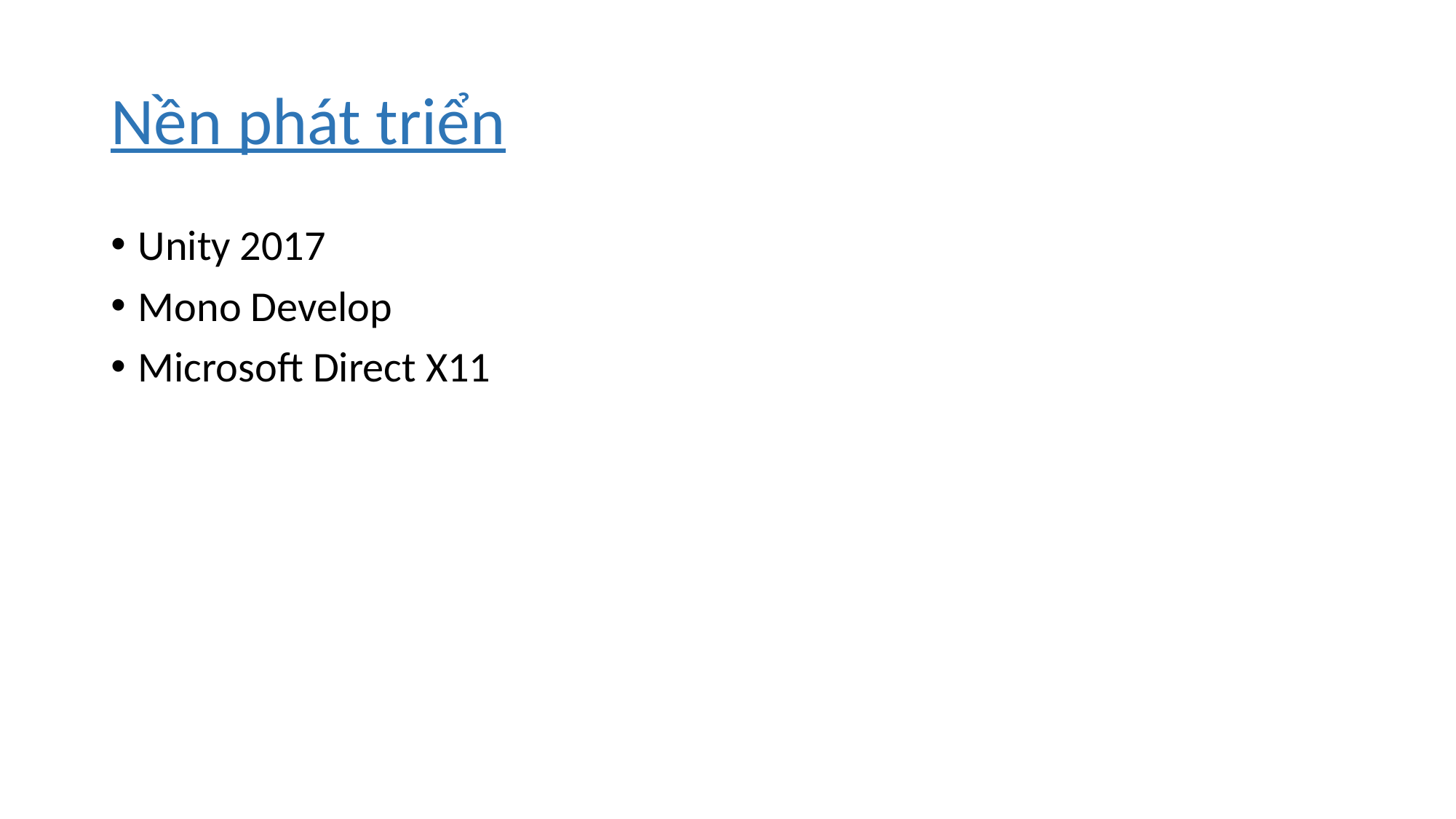

# Nền phát triển
Unity 2017
Mono Develop
Microsoft Direct X11